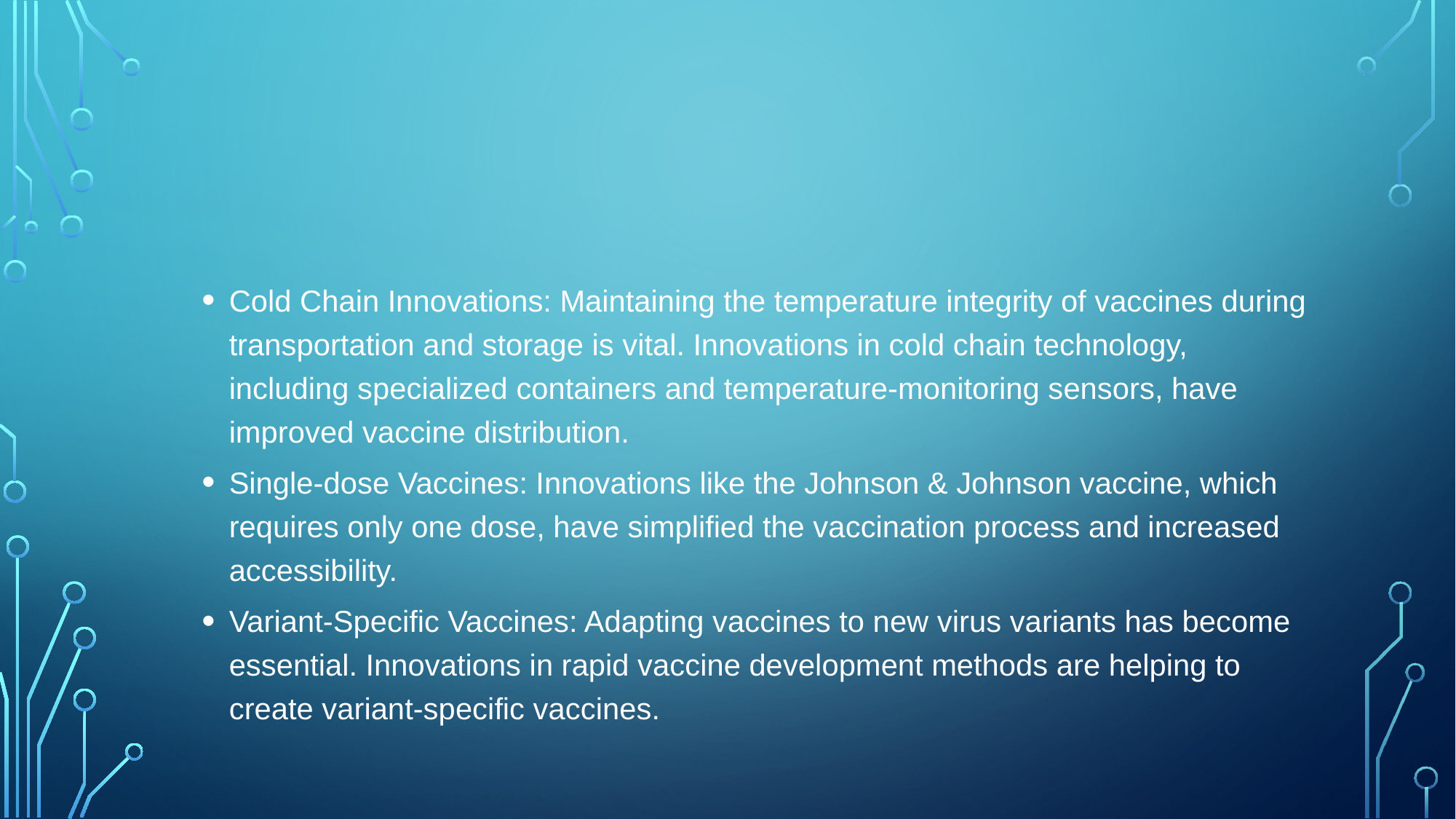

#
Cold Chain Innovations: Maintaining the temperature integrity of vaccines during transportation and storage is vital. Innovations in cold chain technology, including specialized containers and temperature-monitoring sensors, have improved vaccine distribution.
Single-dose Vaccines: Innovations like the Johnson & Johnson vaccine, which requires only one dose, have simplified the vaccination process and increased accessibility.
Variant-Specific Vaccines: Adapting vaccines to new virus variants has become essential. Innovations in rapid vaccine development methods are helping to create variant-specific vaccines.